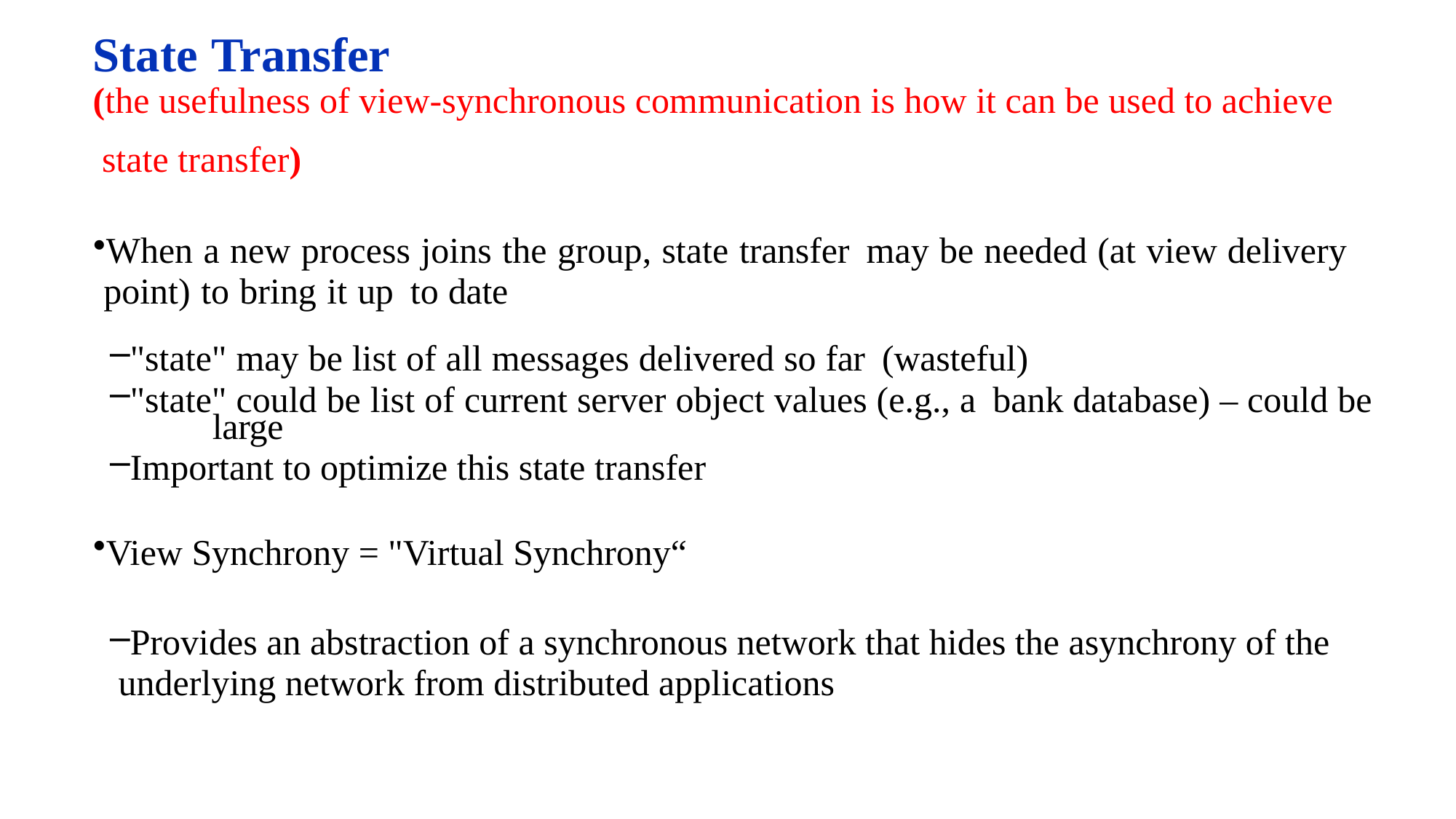

State Transfer

(the usefulness of view-synchronous communication is how it can be used to achieve

 state transfer)

When a new process joins the group, state transfer may be needed (at view delivery point) to bring it up to date

"state" may be list of all messages delivered so far (wasteful)

"state" could be list of current server object values (e.g., a bank database) – could be

           large

Important to optimize this state transfer

View Synchrony = "Virtual Synchrony“

Provides an abstraction of a synchronous network that hides the asynchrony of the underlying network from distributed applications